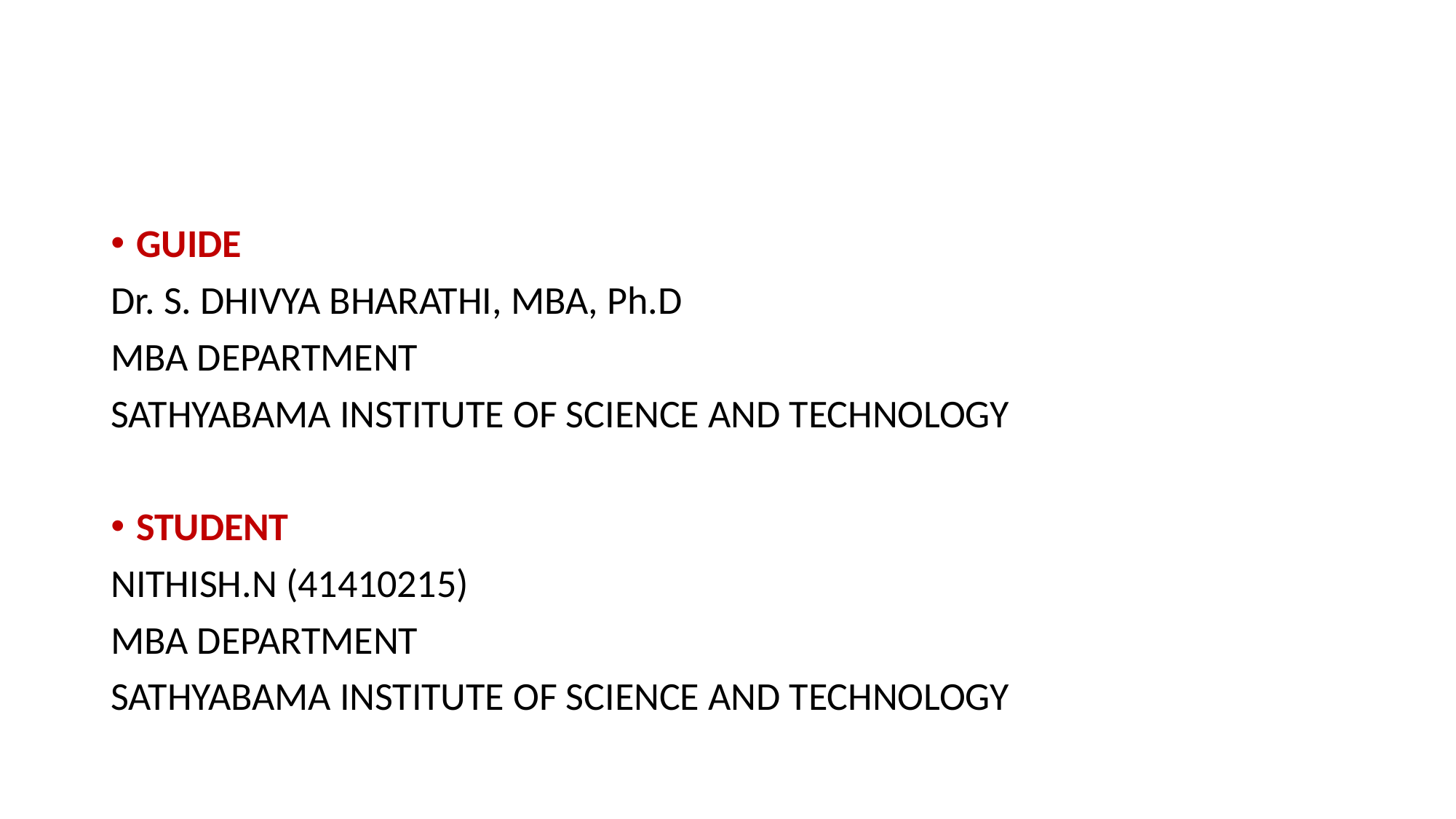

#
GUIDE
Dr. S. DHIVYA BHARATHI, MBA, Ph.D
MBA DEPARTMENT
SATHYABAMA INSTITUTE OF SCIENCE AND TECHNOLOGY

STUDENT
NITHISH.N (41410215)
MBA DEPARTMENT
SATHYABAMA INSTITUTE OF SCIENCE AND TECHNOLOGY